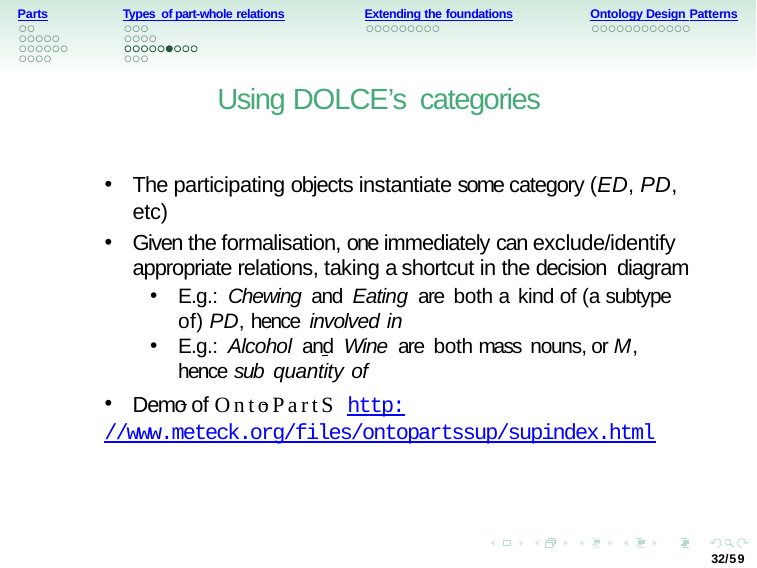

Parts
Types  of part-whole relations
Extending the foundations
Ontology Design Patterns

Using DOLCE’s categories

The participating objects instantiate some category (ED, PD,  etc)
Given the formalisation, one immediately can exclude/identify  appropriate relations, taking a shortcut in the decision  diagram
E.g.:  Chewing  and  Eating  are  both a  kind of (a subtype of) PD, hence  involved in
E.g.:  Alcohol  and  Wine  are  both mass  nouns, or M, hence sub  quantity of
Demo of OntoPartS http:
//www.meteck.org/files/ontopartssup/supindex.html

32/59